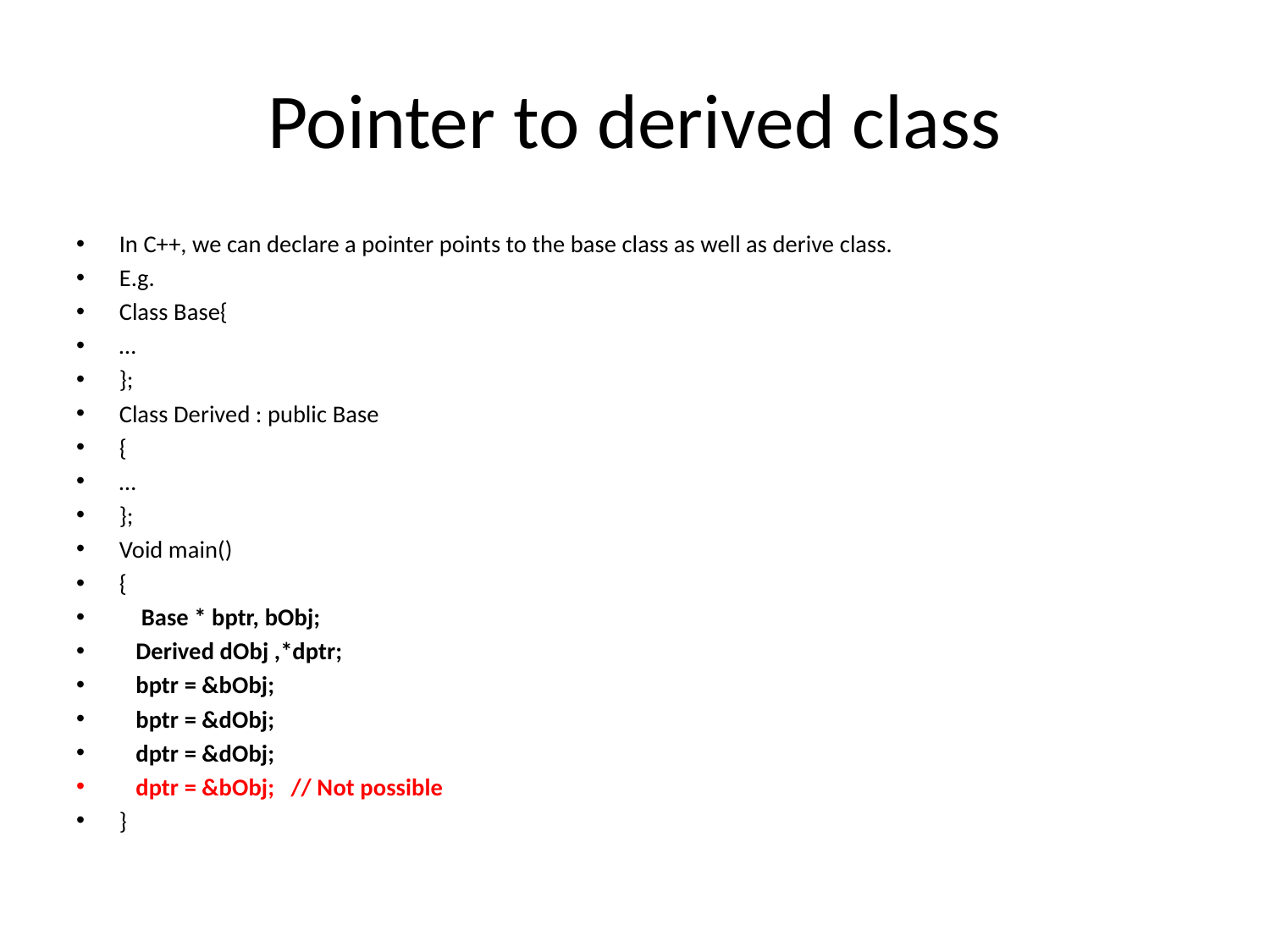

# Pointer to derived class
In C++, we can declare a pointer points to the base class as well as derive class.
E.g.
Class Base{
…
};
Class Derived : public Base
{
…
};
Void main()
{
    Base * bptr, bObj;
   Derived dObj ,*dptr;
   bptr = &bObj;
   bptr = &dObj;
   dptr = &dObj;
   dptr = &bObj;   // Not possible
}